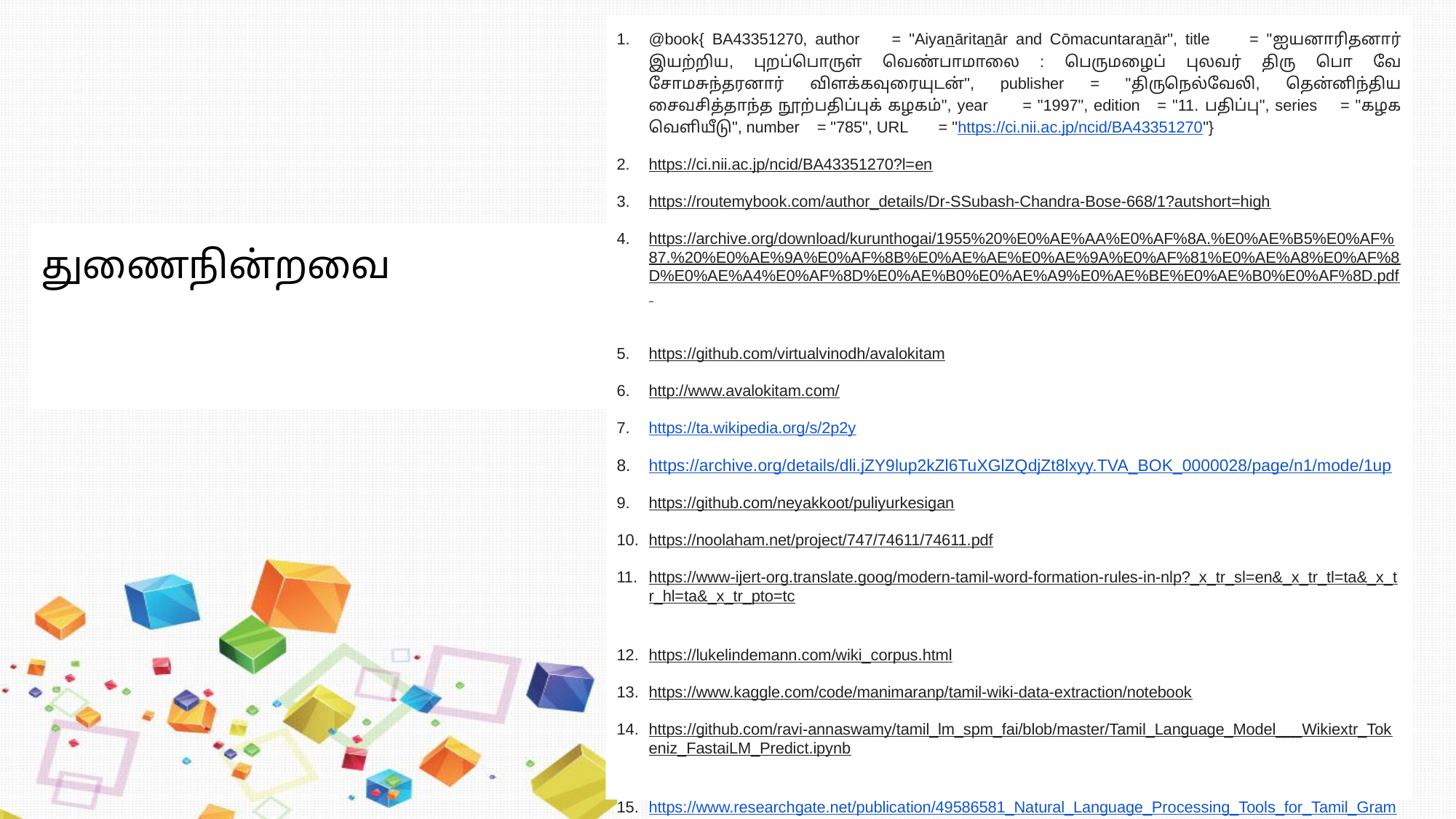

@book{ BA43351270, author    = "Aiyan̲āritan̲ār and Cōmacuntaran̲ār", title     = "ஐயனாரிதனார் இயற்றிய, புறப்பொருள் வெண்பாமாலை : பெருமழைப் புலவர் திரு பொ வே சோமசுந்தரனார் விளக்கவுரையுடன்", publisher = "திருநெல்வேலி, தென்னிந்திய சைவசித்தாந்த நூற்பதிப்புக் கழகம்", year      = "1997", edition   = "11. பதிப்பு", series    = "கழக வெளியீடு", number    = "785", URL       = "https://ci.nii.ac.jp/ncid/BA43351270"}
https://ci.nii.ac.jp/ncid/BA43351270?l=en
https://routemybook.com/author_details/Dr-SSubash-Chandra-Bose-668/1?autshort=high
https://archive.org/download/kurunthogai/1955%20%E0%AE%AA%E0%AF%8A.%E0%AE%B5%E0%AF%87.%20%E0%AE%9A%E0%AF%8B%E0%AE%AE%E0%AE%9A%E0%AF%81%E0%AE%A8%E0%AF%8D%E0%AE%A4%E0%AF%8D%E0%AE%B0%E0%AE%A9%E0%AE%BE%E0%AE%B0%E0%AF%8D.pdf
https://github.com/virtualvinodh/avalokitam
http://www.avalokitam.com/
https://ta.wikipedia.org/s/2p2y
https://archive.org/details/dli.jZY9lup2kZl6TuXGlZQdjZt8lxyy.TVA_BOK_0000028/page/n1/mode/1up
https://github.com/neyakkoot/puliyurkesigan
https://noolaham.net/project/747/74611/74611.pdf
https://www-ijert-org.translate.goog/modern-tamil-word-formation-rules-in-nlp?_x_tr_sl=en&_x_tr_tl=ta&_x_tr_hl=ta&_x_tr_pto=tc
https://lukelindemann.com/wiki_corpus.html
https://www.kaggle.com/code/manimaranp/tamil-wiki-data-extraction/notebook
https://github.com/ravi-annaswamy/tamil_lm_spm_fai/blob/master/Tamil_Language_Model___Wikiextr_Tokeniz_FastaiLM_Predict.ipynb
https://www.researchgate.net/publication/49586581_Natural_Language_Processing_Tools_for_Tamil_Grammar_Learning_and_Teaching
துணைநின்றவை